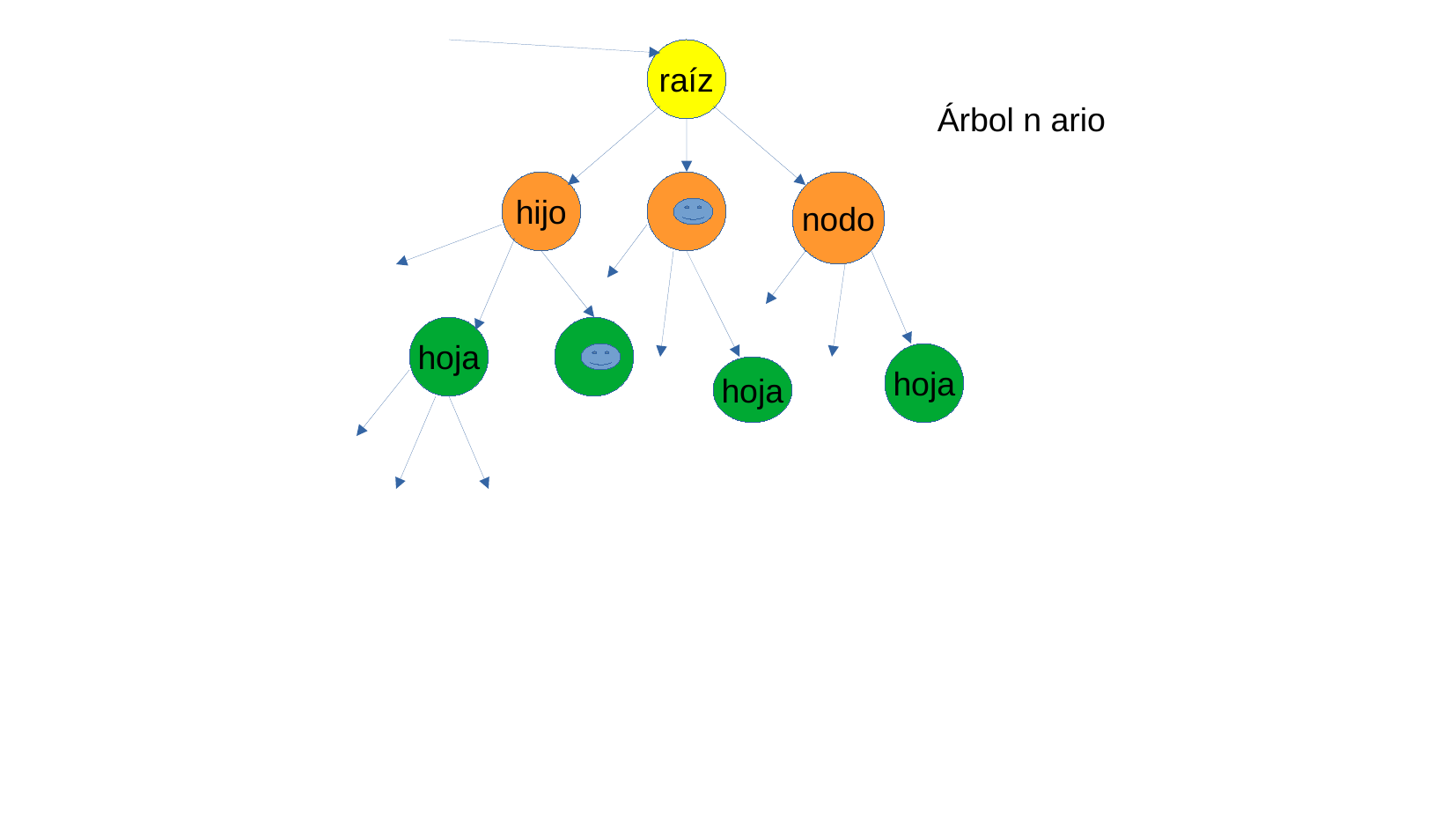

raíz
Árbol n ario

hijo

nodo

hoja

hoja
hoja